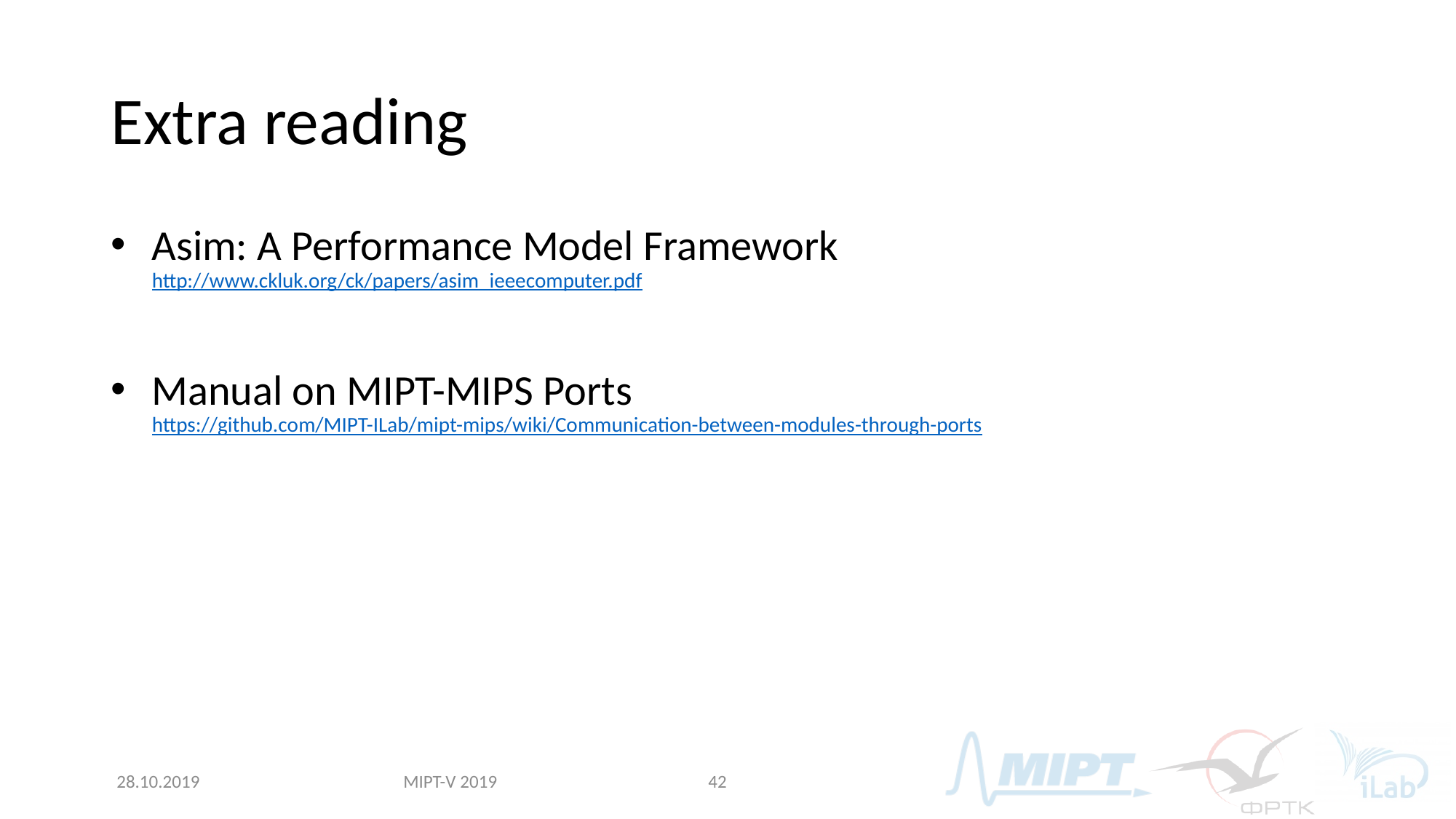

# Extra reading
Asim: A Performance Model Framework
http://www.ckluk.org/ck/papers/asim_ieeecomputer.pdf

Manual on MIPT-MIPS Ports
https://github.com/MIPT-ILab/mipt-mips/wiki/Communication-between-modules-through-ports
MIPT-V 2019
28.10.2019
42